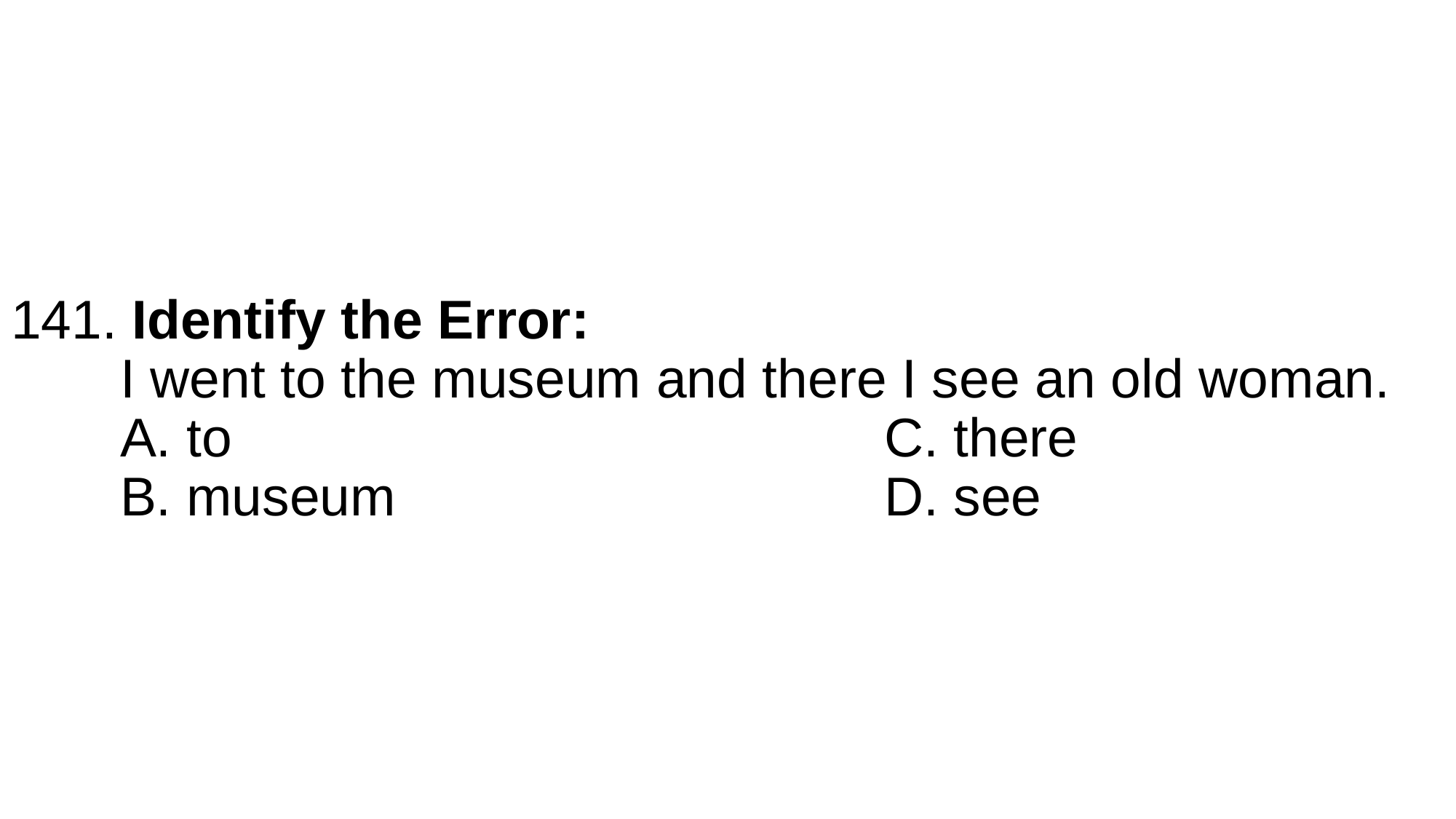

# 141. Identify the Error: I went to the museum and there I see an old woman. A. to						C. there B. museum					D. see